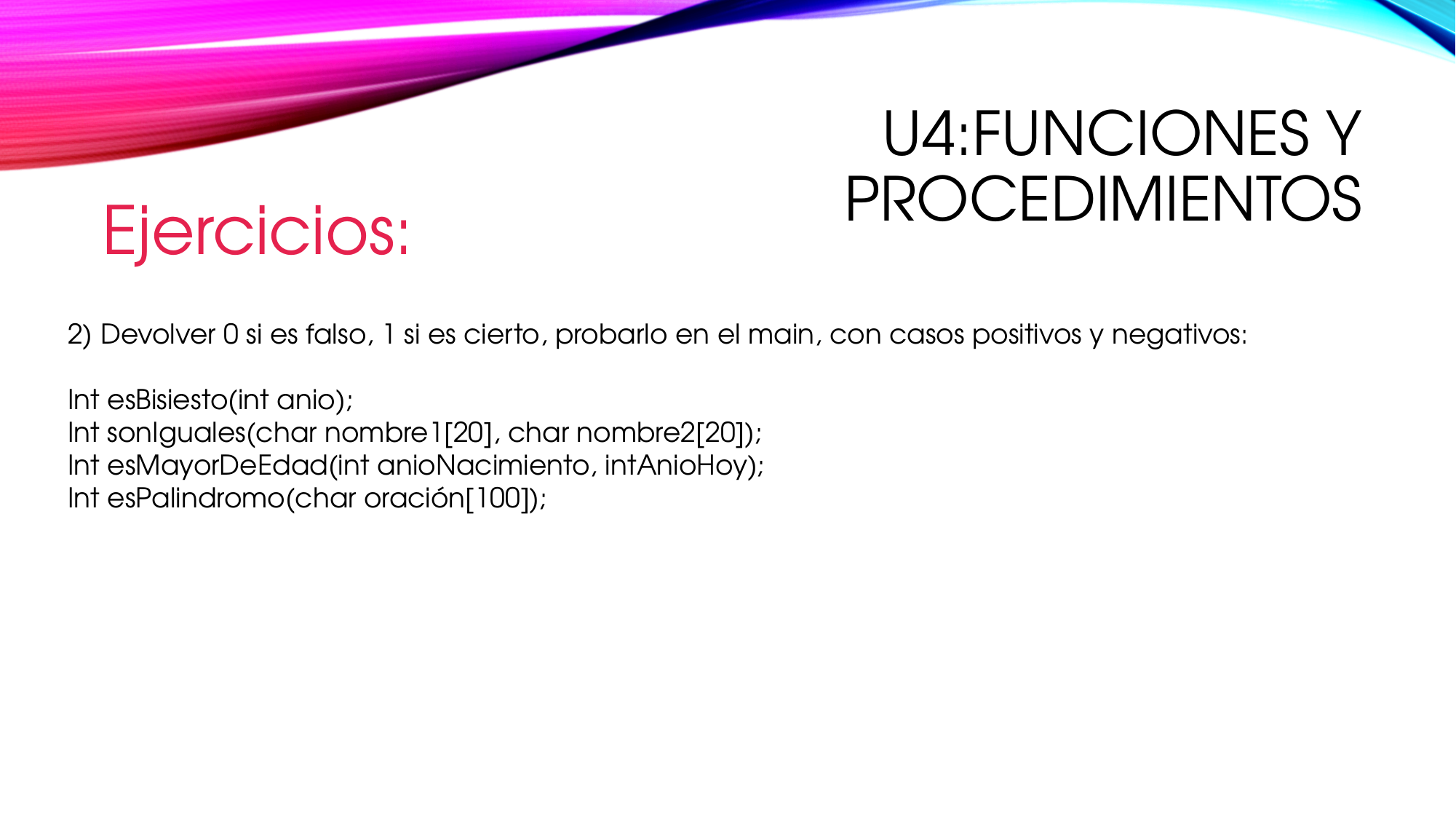

# U4:Funciones y procedimientos
Ejercicios:

2) Devolver 0 si es falso, 1 si es cierto, probarlo en el main, con casos positivos y negativos:

Int esBisiesto(int anio);
Int sonIguales(char nombre1[20], char nombre2[20]);
Int esMayorDeEdad(int anioNacimiento, intAnioHoy);
Int esPalindromo(char oración[100]);